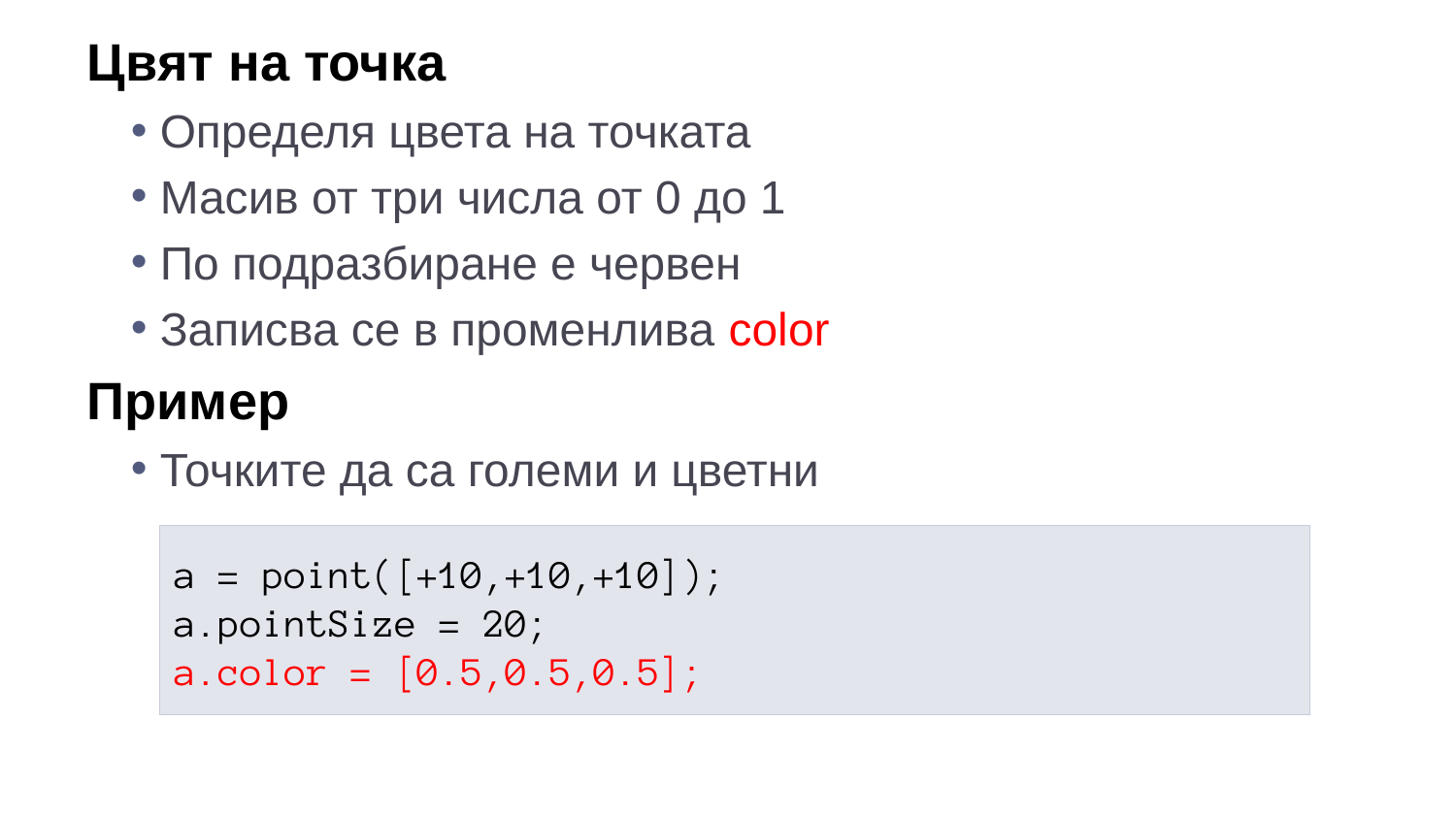

Цвят на точка
Определя цвета на точката
Масив от три числа от 0 до 1
По подразбиране е червен
Записва се в променлива color
Пример
Точките да са големи и цветни
a = point([+10,+10,+10]);
a.pointSize = 20;
a.color = [0.5,0.5,0.5];